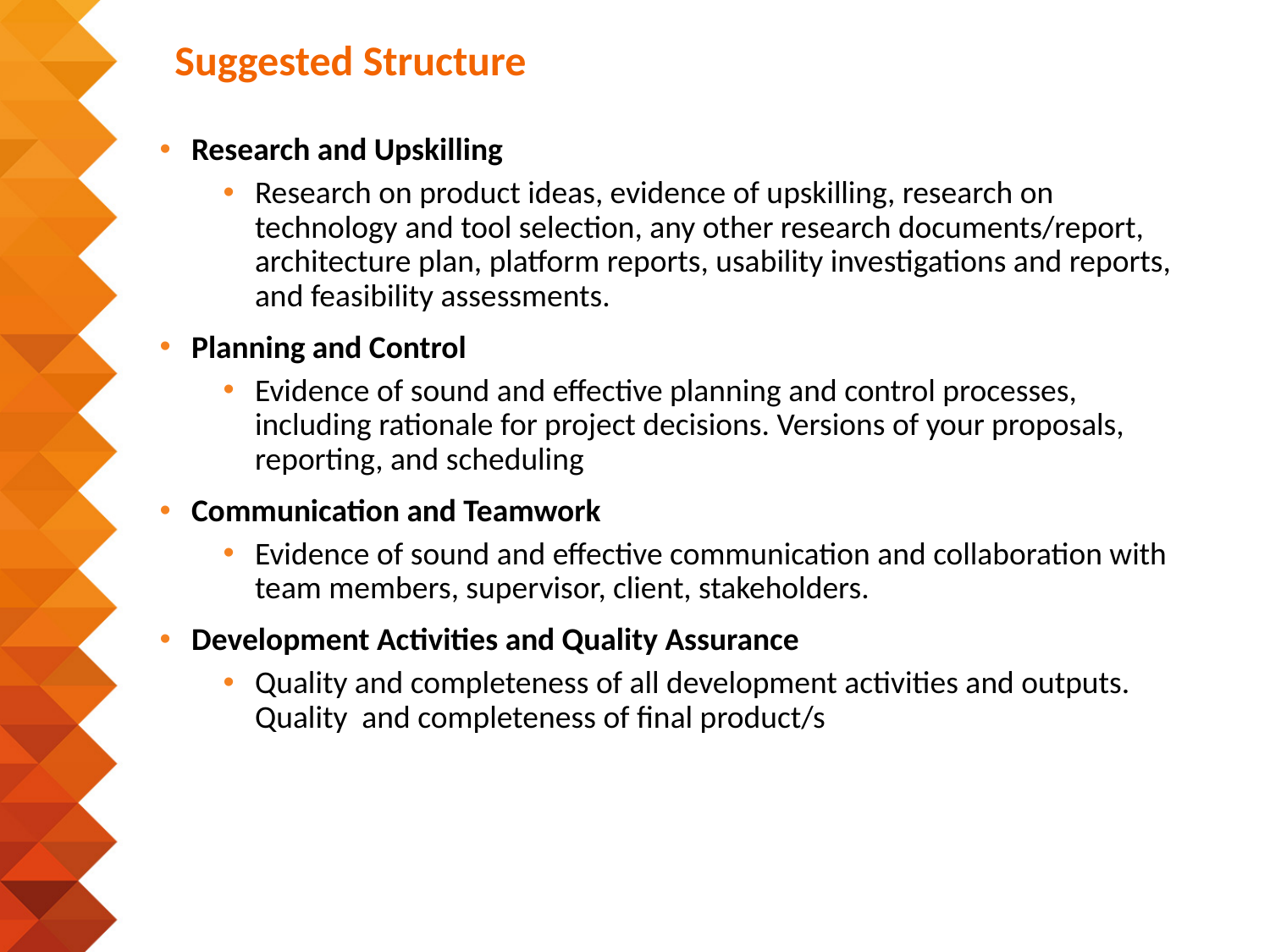

# Suggested Structure
Research and Upskilling
Research on product ideas, evidence of upskilling, research on technology and tool selection, any other research documents/report, architecture plan, platform reports, usability investigations and reports, and feasibility assessments.
Planning and Control
Evidence of sound and effective planning and control processes, including rationale for project decisions. Versions of your proposals, reporting, and scheduling
Communication and Teamwork
Evidence of sound and effective communication and collaboration with team members, supervisor, client, stakeholders.
Development Activities and Quality Assurance
Quality and completeness of all development activities and outputs. Quality  and completeness of final product/s